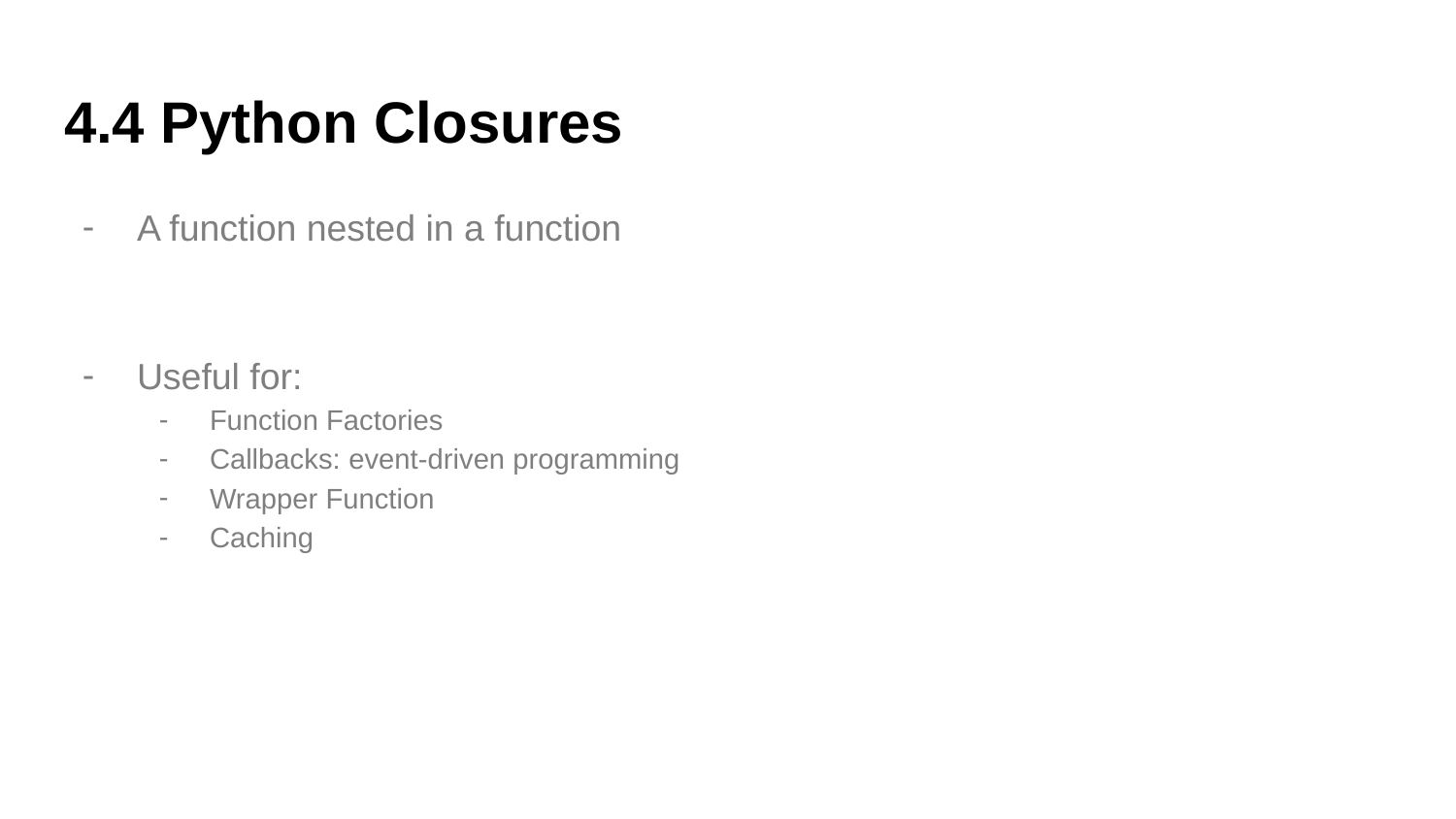

# 4.4 Python Closures
A function nested in a function

Useful for:
Function Factories
Callbacks: event-driven programming
Wrapper Function
Caching